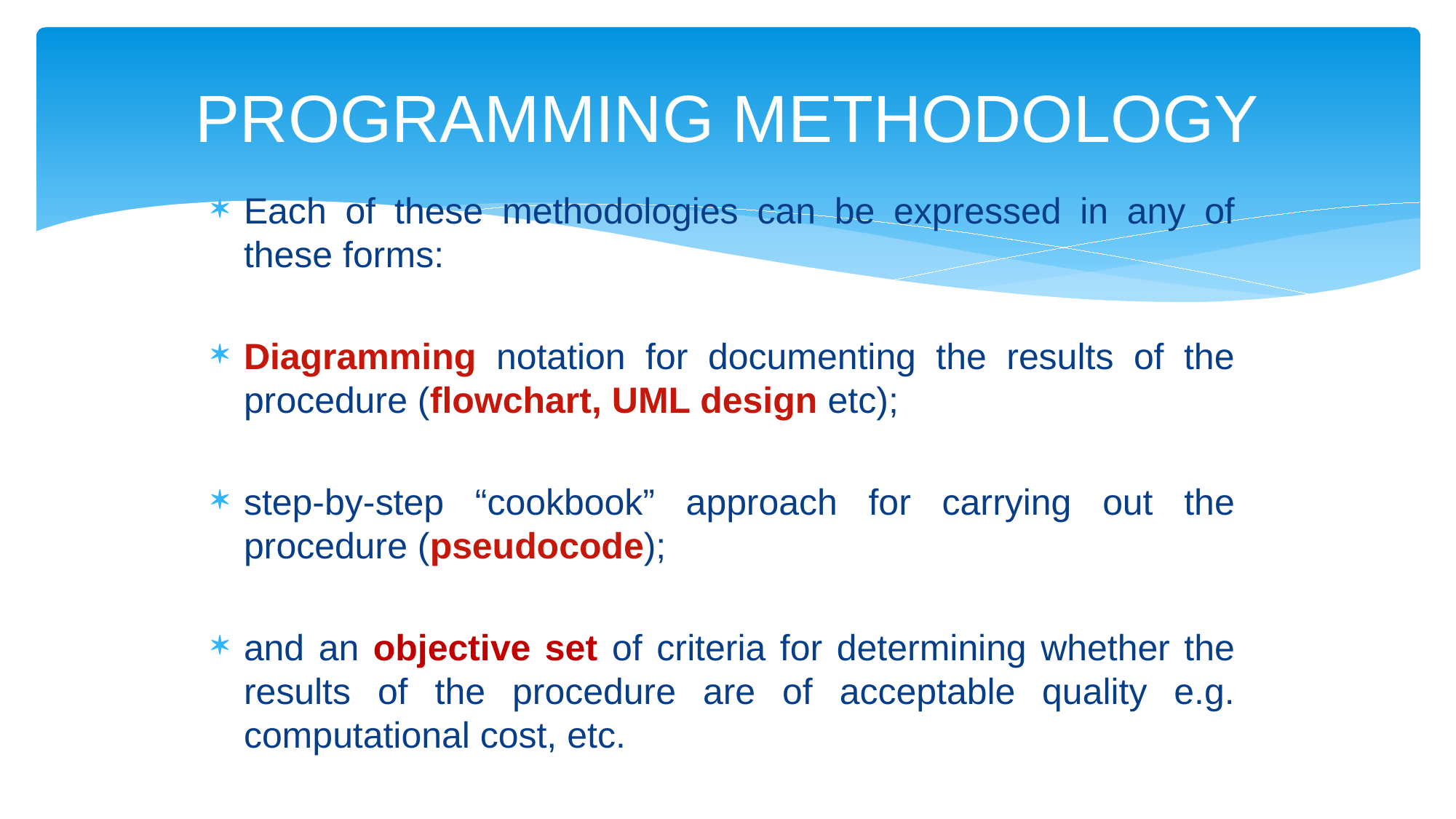

# PROGRAMMING METHODOLOGY
Each of these methodologies can be expressed in any of these forms:

Diagramming notation for documenting the results of the procedure (flowchart, UML design etc);

step-by-step “cookbook” approach for carrying out the procedure (pseudocode);

and an objective set of criteria for determining whether the results of the procedure are of acceptable quality e.g. computational cost, etc.